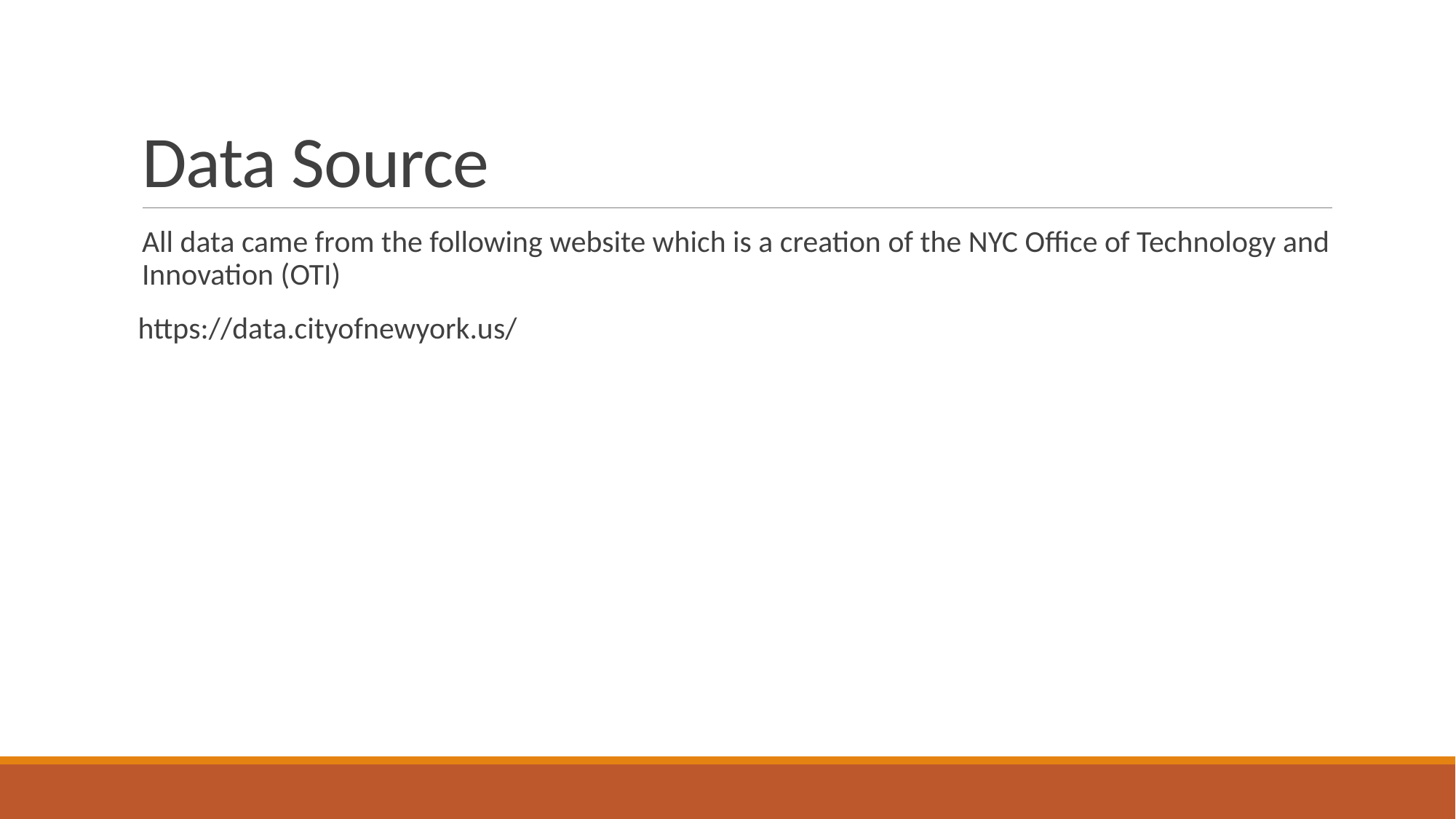

# Data Source
All data came from the following website which is a creation of the NYC Office of Technology and Innovation (OTI)
 https://data.cityofnewyork.us/